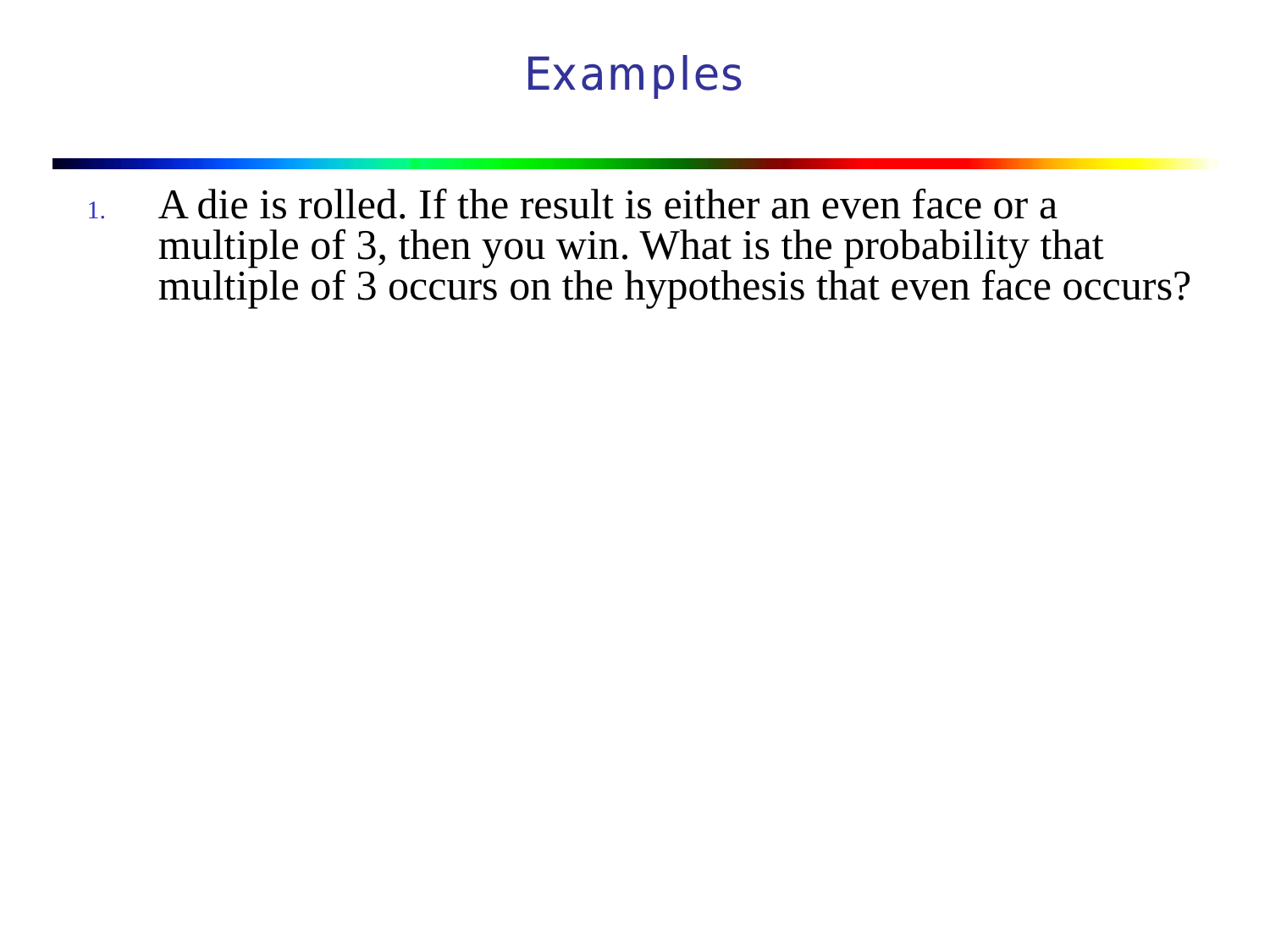

# Examples

A die is rolled. If the result is either an even face or a multiple of 3, then you win. What is the probability that multiple of 3 occurs on the hypothesis that even face occurs?